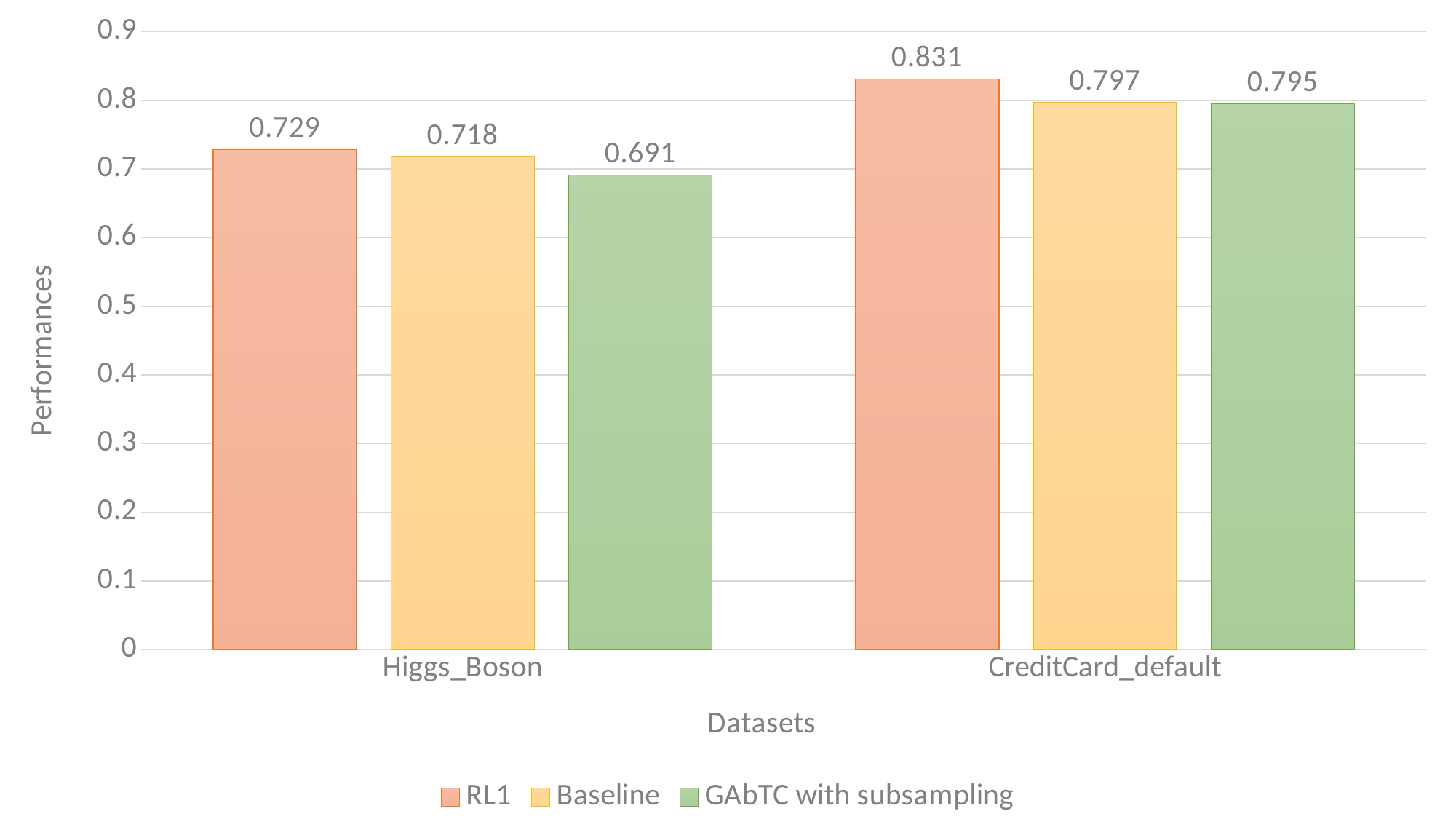

### Chart

| Category | RL1 | Baseline | GAbTC with subsampling |
|---|---|---|---|
| Higgs_Boson | 0.729 | 0.718 | 0.691 |
| CreditCard_default | 0.831 | 0.797 | 0.795 |